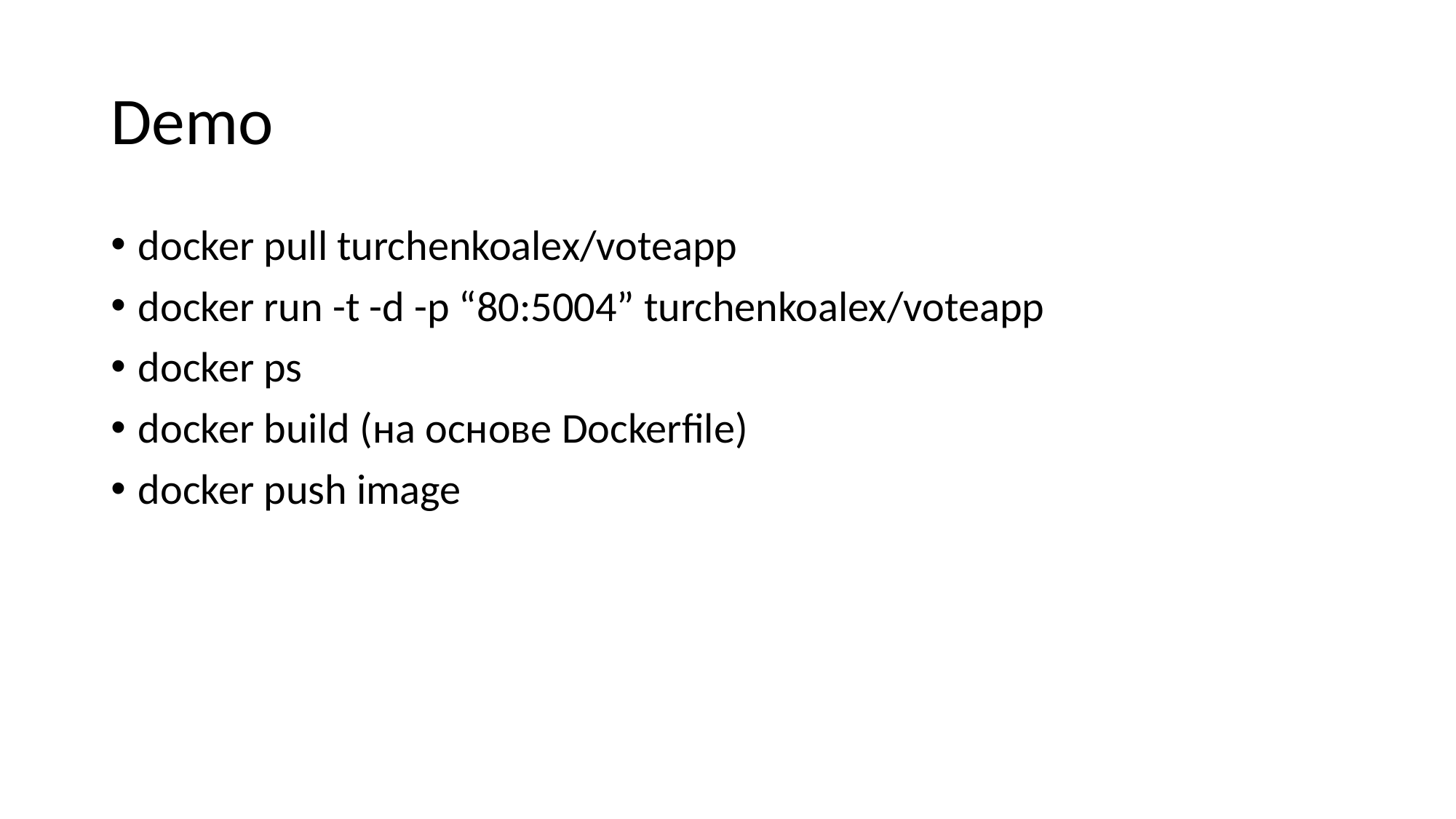

# Demo
docker pull turchenkoalex/voteapp
docker run -t -d -p “80:5004” turchenkoalex/voteapp
docker ps
docker build (на основе Dockerfile)
docker push image